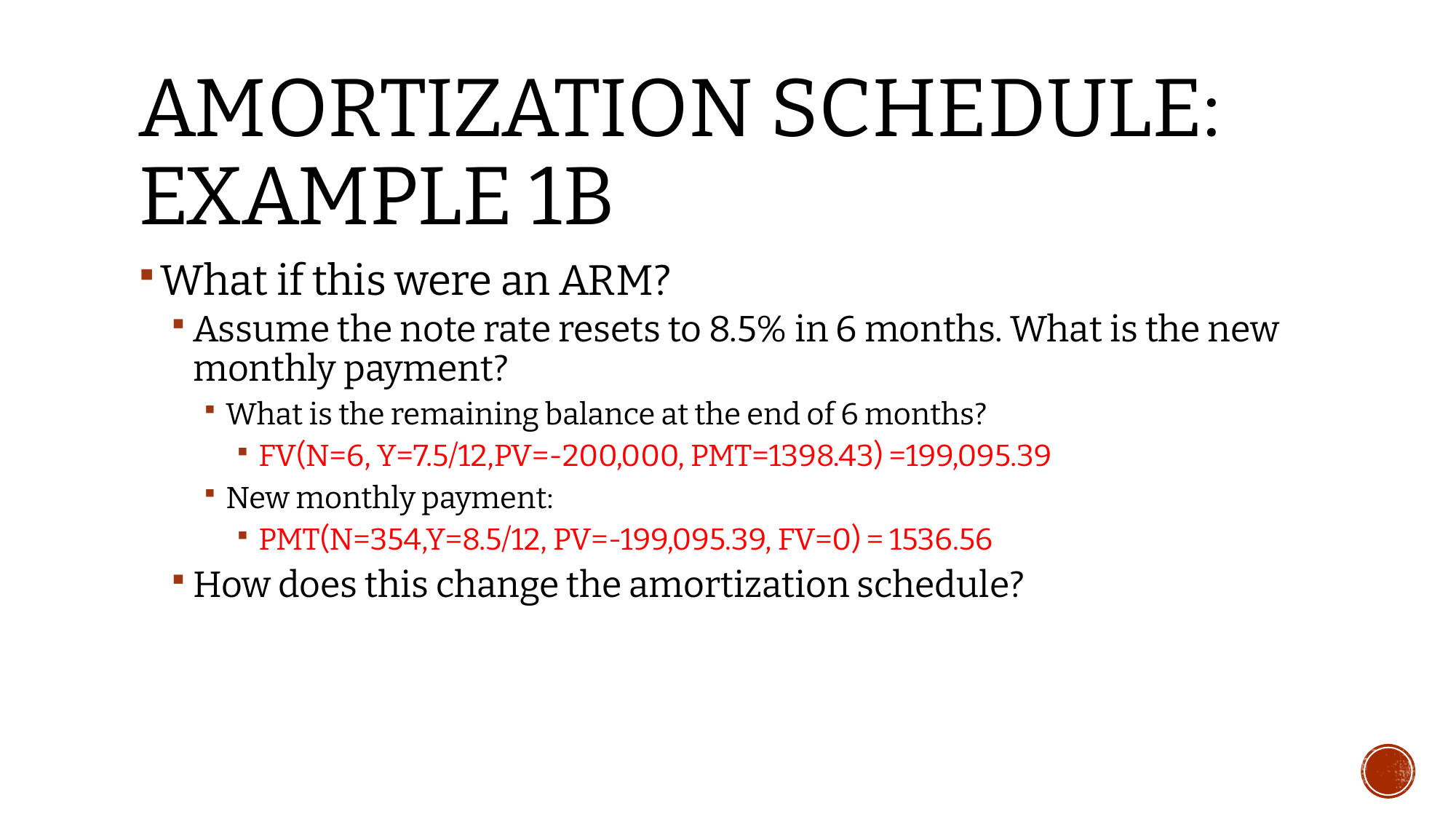

# Amortization Schedule: Example 1b
What if this were an ARM?
Assume the note rate resets to 8.5% in 6 months. What is the new monthly payment?
What is the remaining balance at the end of 6 months?
FV(N=6, Y=7.5/12,PV=-200,000, PMT=1398.43) =199,095.39
New monthly payment:
PMT(N=354,Y=8.5/12, PV=-199,095.39, FV=0) = 1536.56
How does this change the amortization schedule?